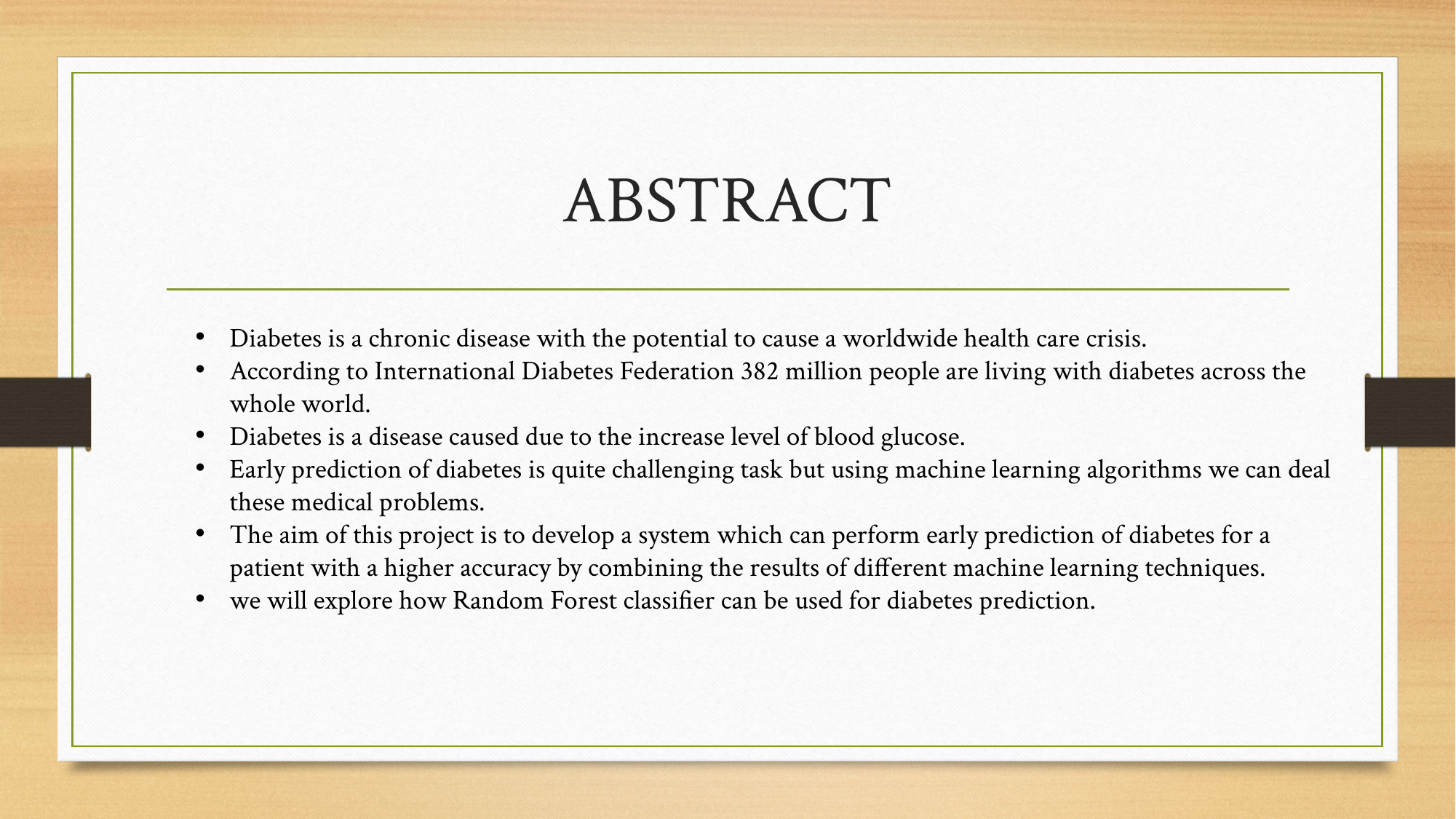

# ABSTRACT
Diabetes is a chronic disease with the potential to cause a worldwide health care crisis.
According to International Diabetes Federation 382 million people are living with diabetes across the whole world.
Diabetes is a disease caused due to the increase level of blood glucose.
Early prediction of diabetes is quite challenging task but using machine learning algorithms we can deal these medical problems.
The aim of this project is to develop a system which can perform early prediction of diabetes for a patient with a higher accuracy by combining the results of different machine learning techniques.
we will explore how Random Forest classifier can be used for diabetes prediction.